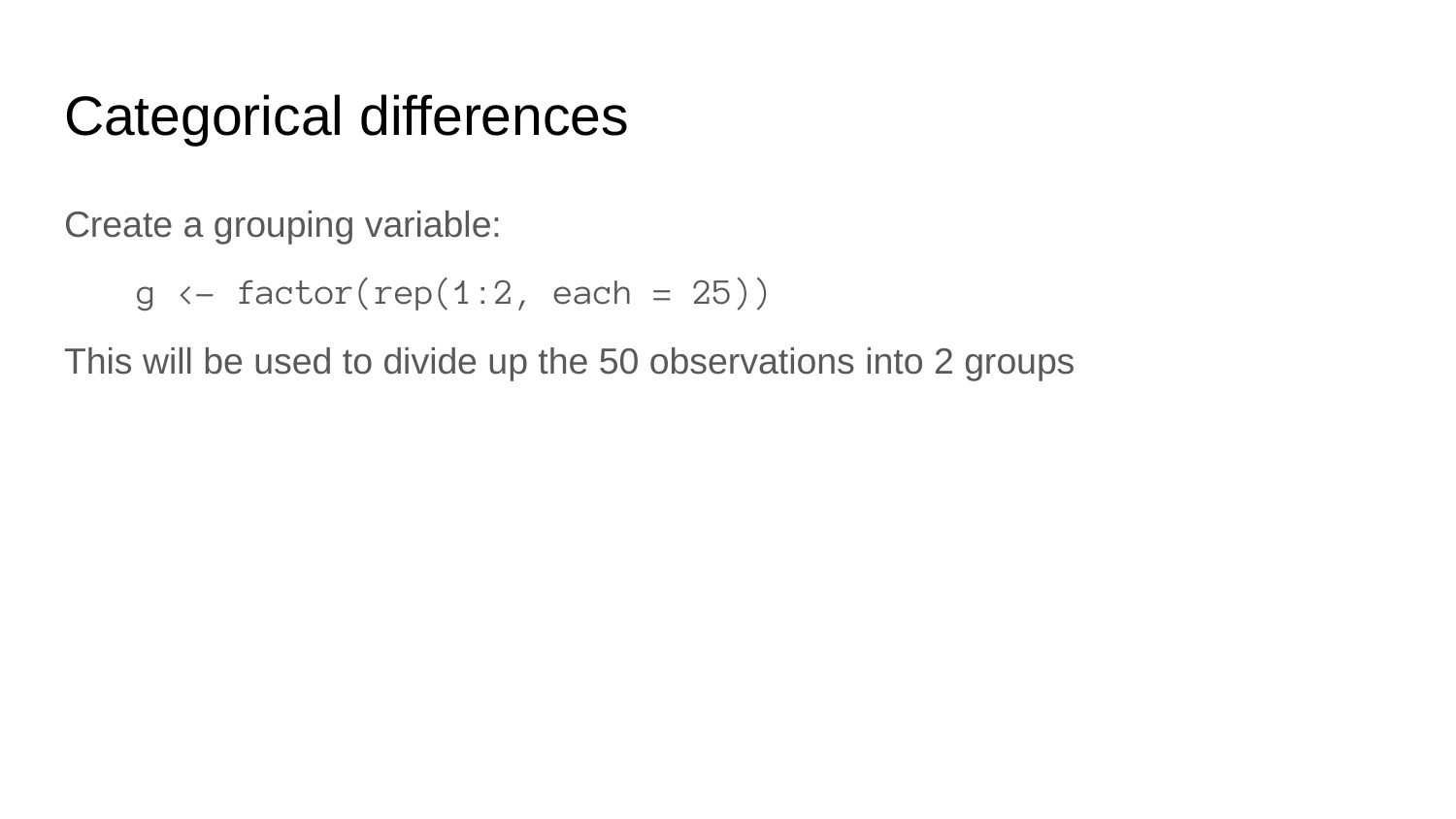

# Categorical differences
Create a grouping variable:
g <- factor(rep(1:2, each = 25))
This will be used to divide up the 50 observations into 2 groups